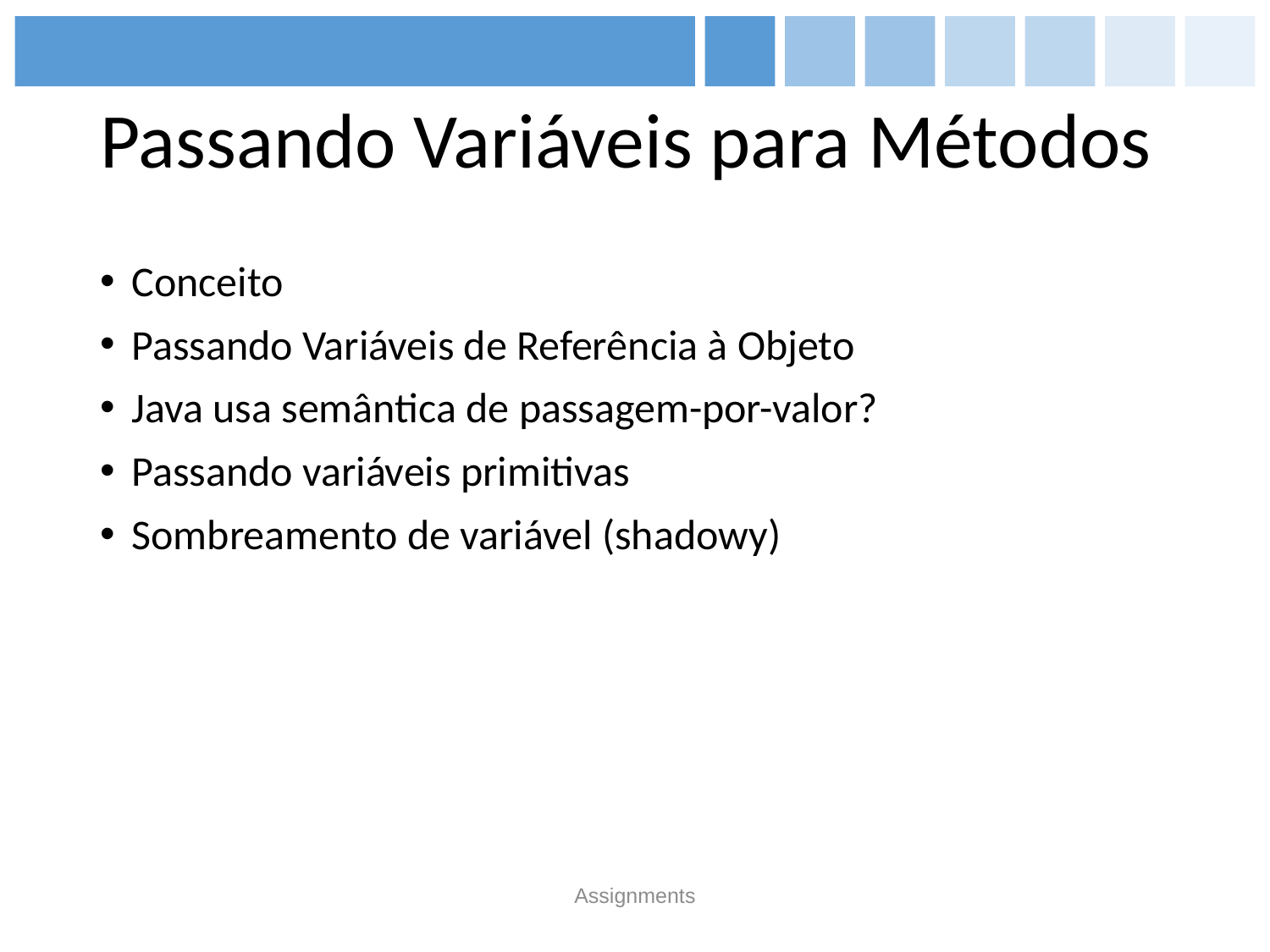

# Passando Variáveis para Métodos
Conceito
Passando Variáveis de Referência à Objeto
Java usa semântica de passagem-por-valor?
Passando variáveis primitivas
Sombreamento de variável (shadowy)
Assignments